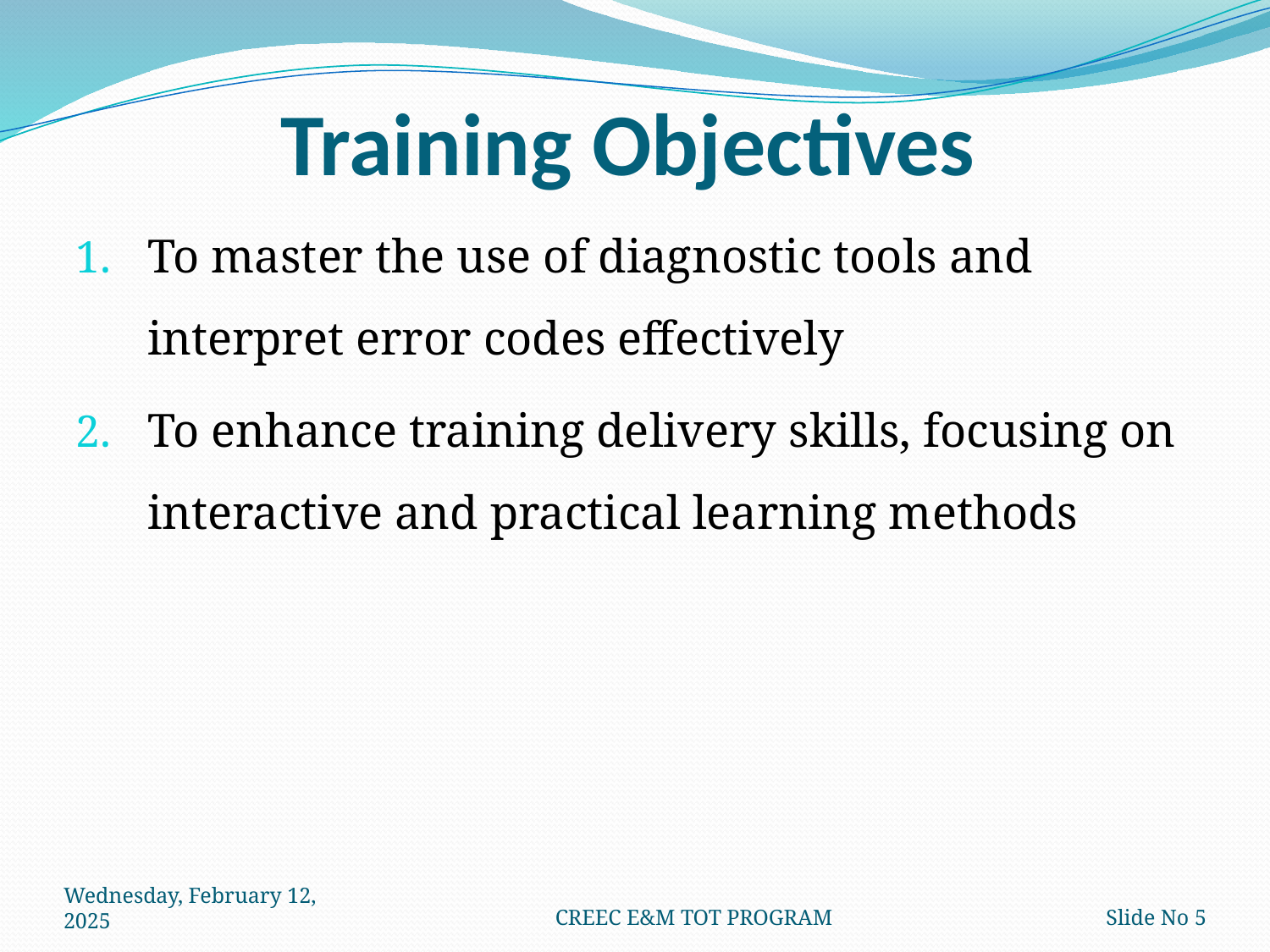

# Training Objectives
To master the use of diagnostic tools and interpret error codes effectively
To enhance training delivery skills, focusing on interactive and practical learning methods
Wednesday, February 12, 2025
CREEC E&M TOT PROGRAM
5